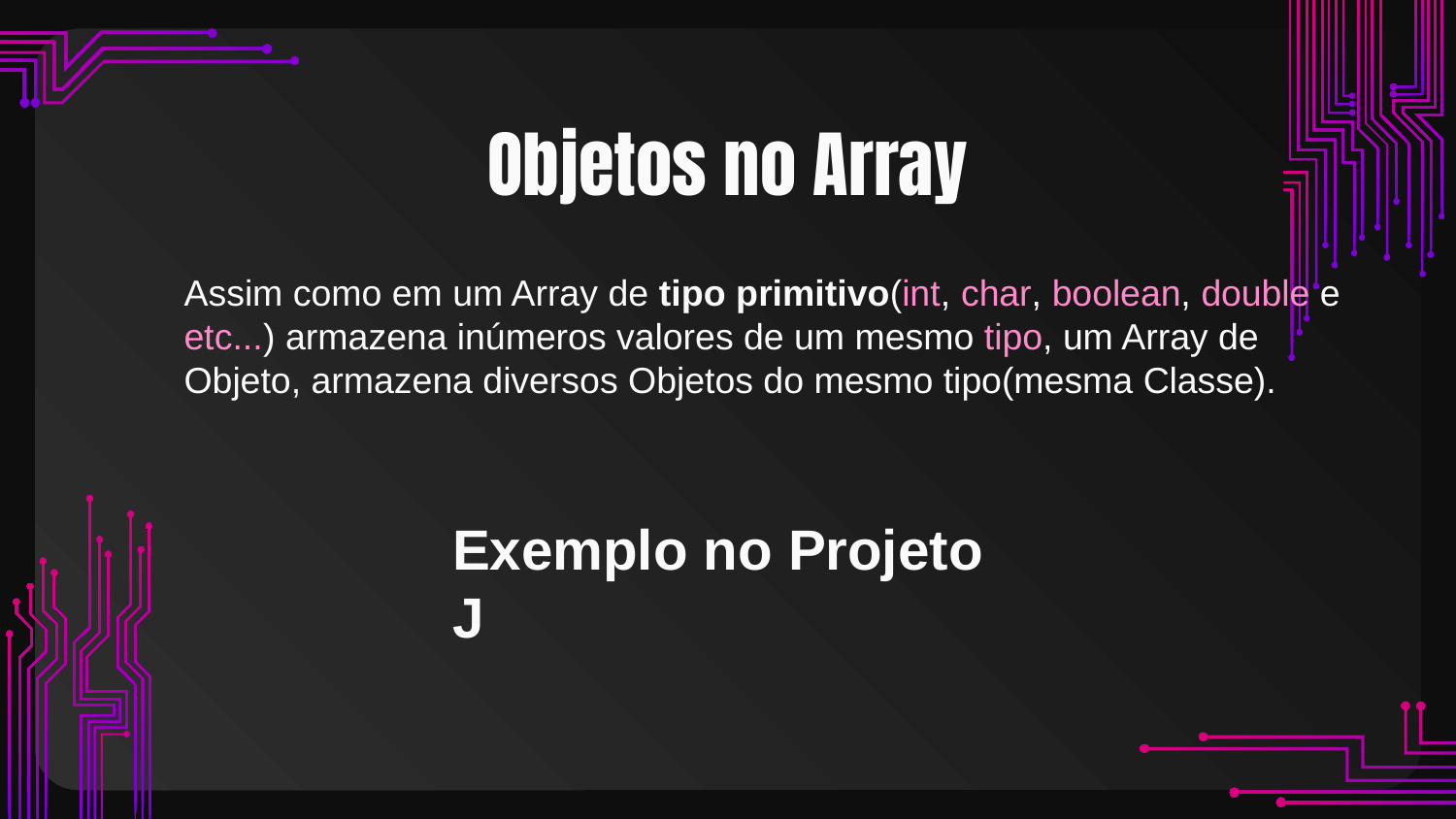

# Objetos no Array
Assim como em um Array de tipo primitivo(int, char, boolean, double e etc...) armazena inúmeros valores de um mesmo tipo, um Array de Objeto, armazena diversos Objetos do mesmo tipo(mesma Classe).

Exemplo no Projeto J